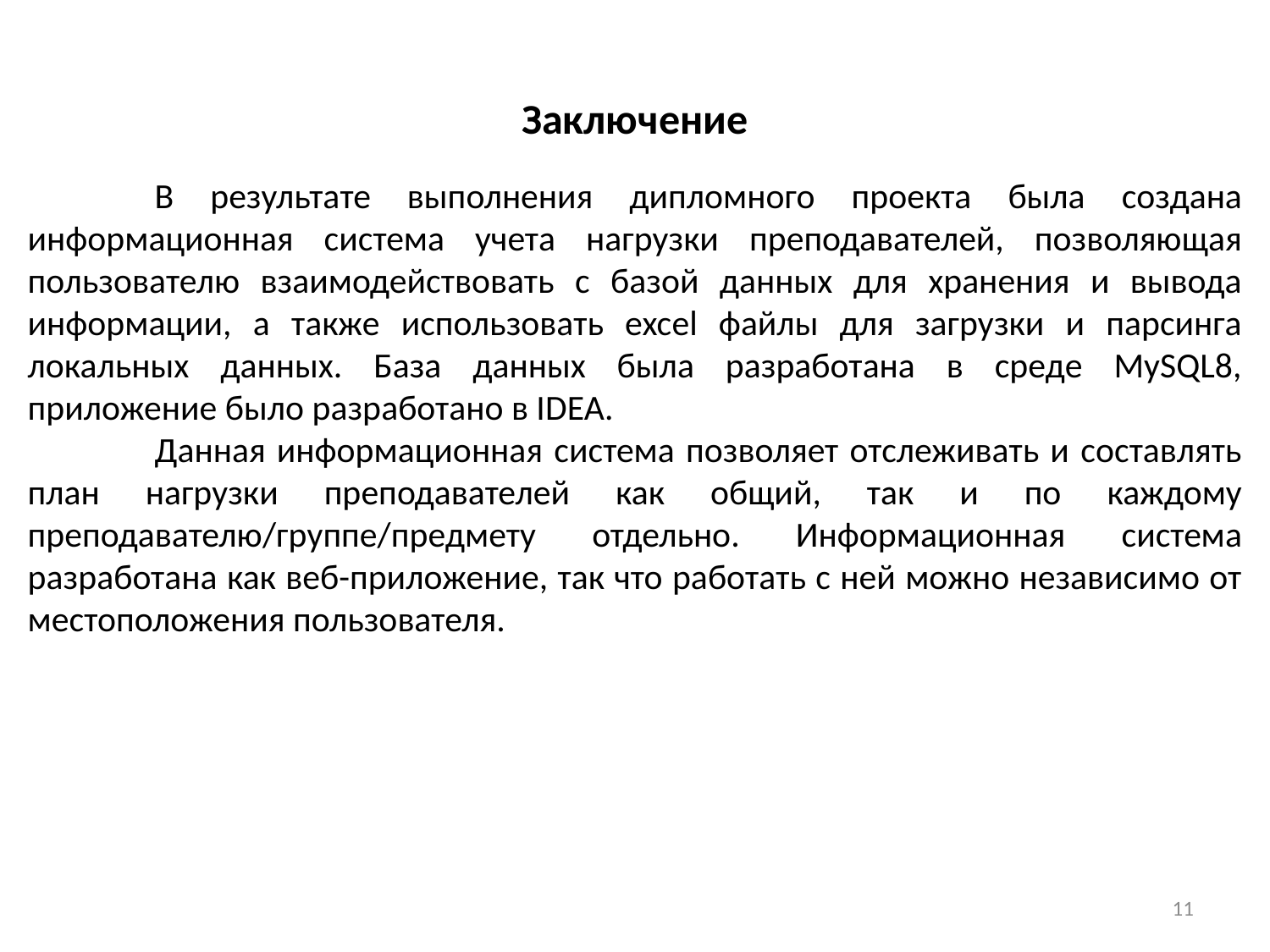

# Заключение
	В результате выполнения дипломного проекта была создана информационная система учета нагрузки преподавателей, позволяющая пользователю взаимодействовать с базой данных для хранения и вывода информации, а также использовать excel файлы для загрузки и парсинга локальных данных. База данных была разработана в среде MySQL8, приложение было разработано в IDEA.
	Данная информационная система позволяет отслеживать и составлять план нагрузки преподавателей как общий, так и по каждому преподавателю/группе/предмету отдельно. Информационная система разработана как веб-приложение, так что работать с ней можно независимо от местоположения пользователя.
11